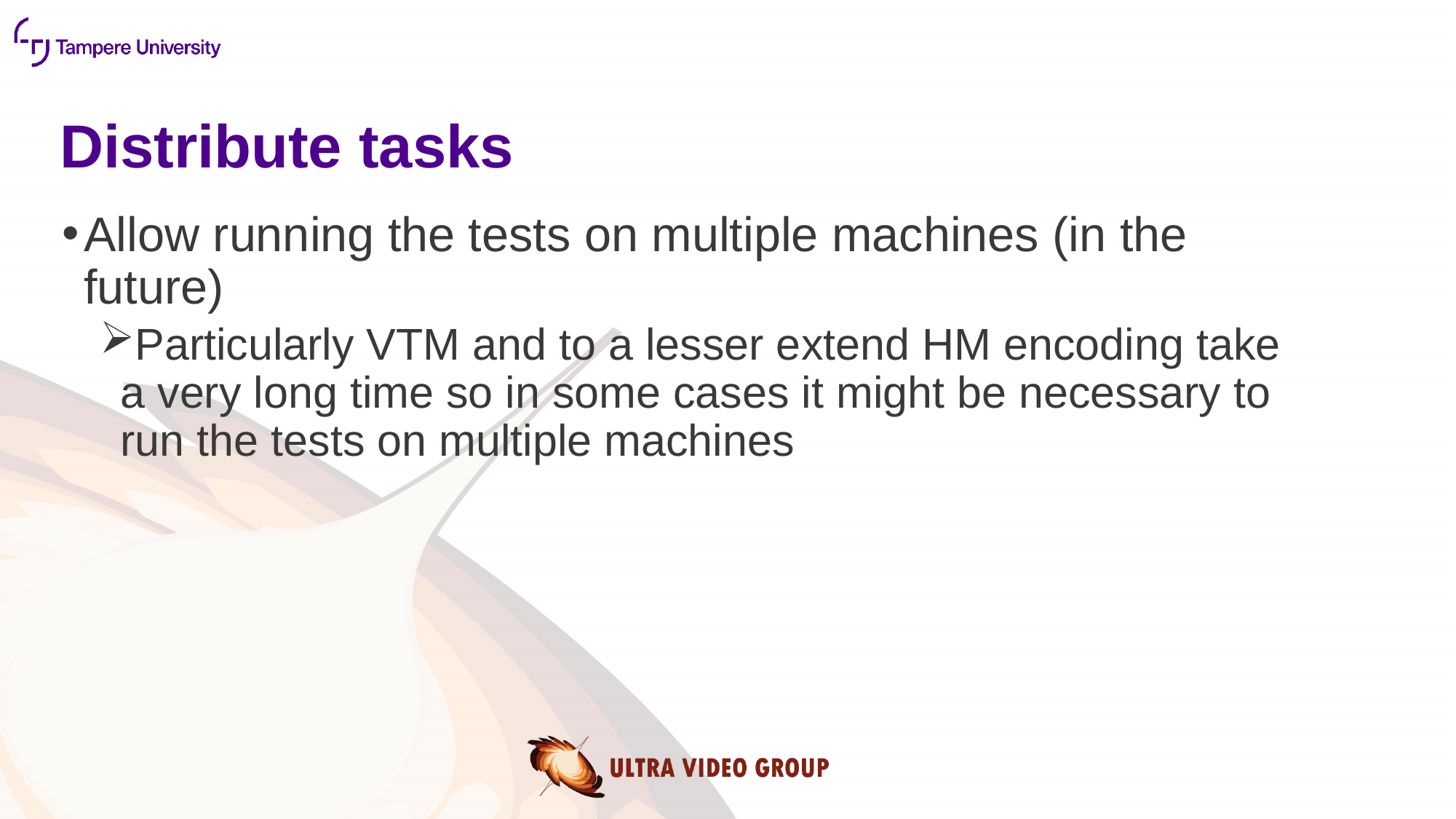

# Distribute tasks
Allow running the tests on multiple machines (in the future)
Particularly VTM and to a lesser extend HM encoding take a very long time so in some cases it might be necessary to run the tests on multiple machines